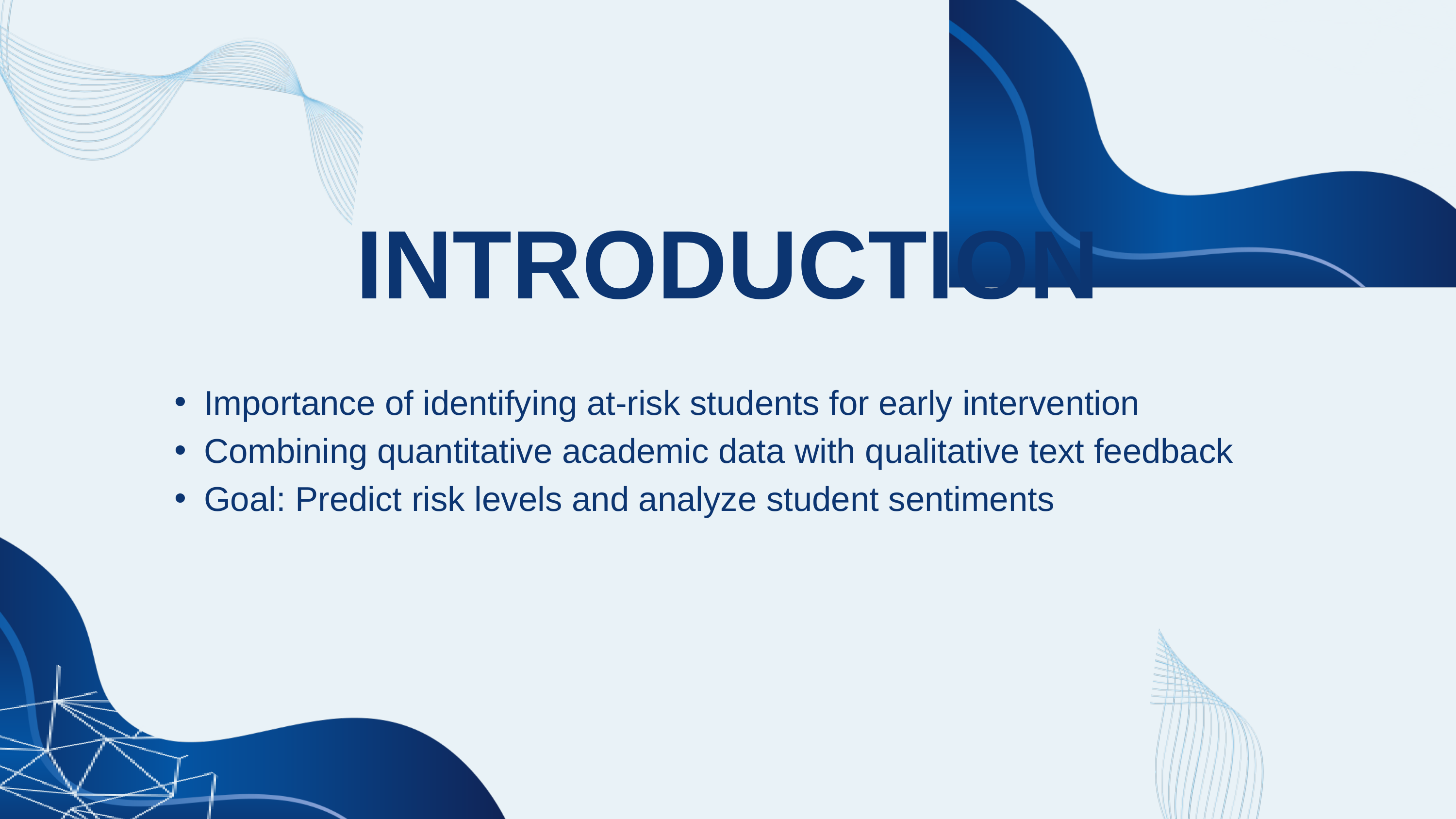

INTRODUCTION

Importance of identifying at-risk students for early intervention
Combining quantitative academic data with qualitative text feedback
Goal: Predict risk levels and analyze student sentiments